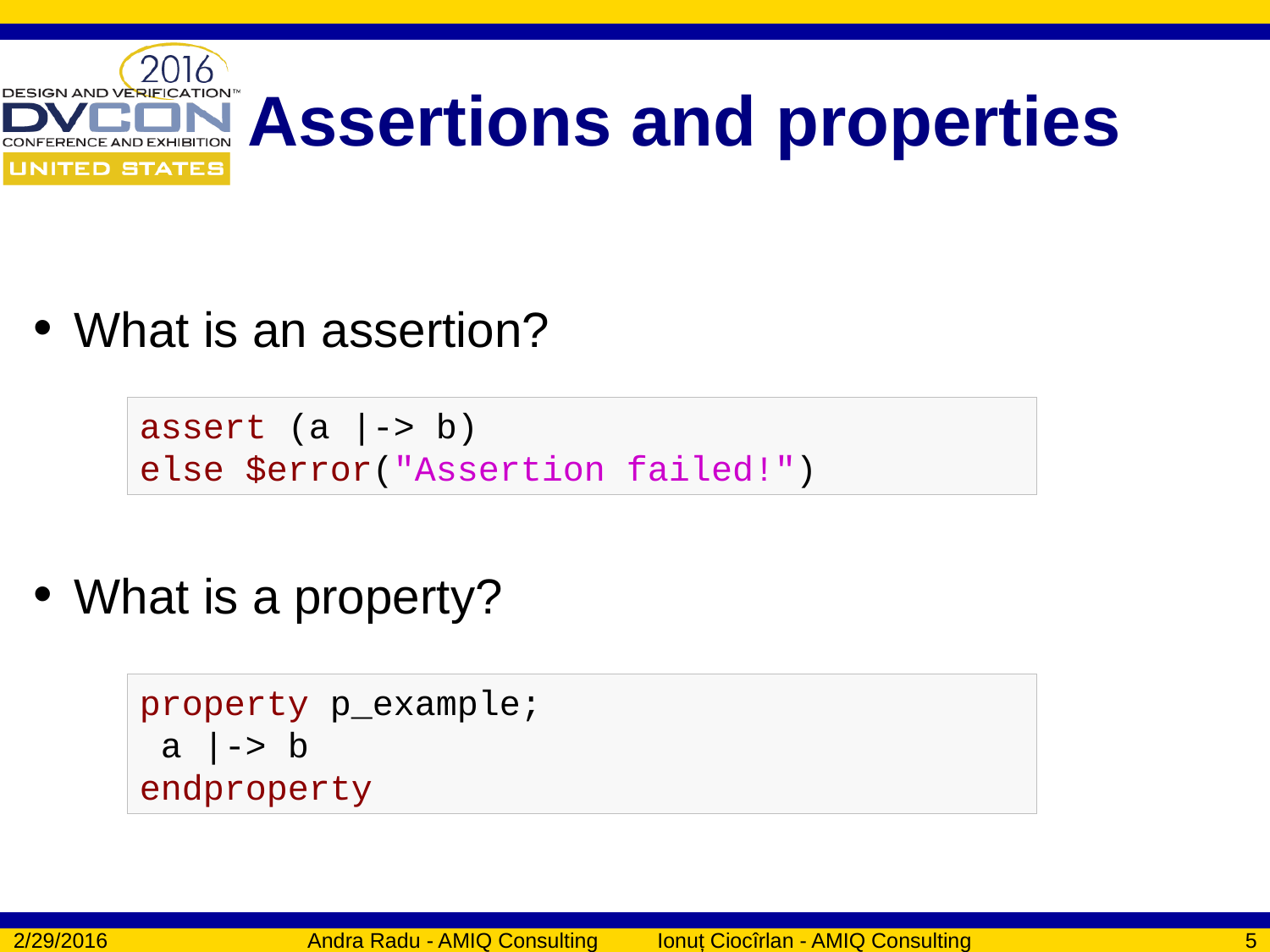

# Assertions and properties

What is an assertion?

What is a property?

assert (a |-> b)
else $error("Assertion failed!")
property p_example;
 a |-> b
endproperty
2/29/2016
Andra Radu - AMIQ Consulting          Ionuț Ciocîrlan - AMIQ Consulting
5